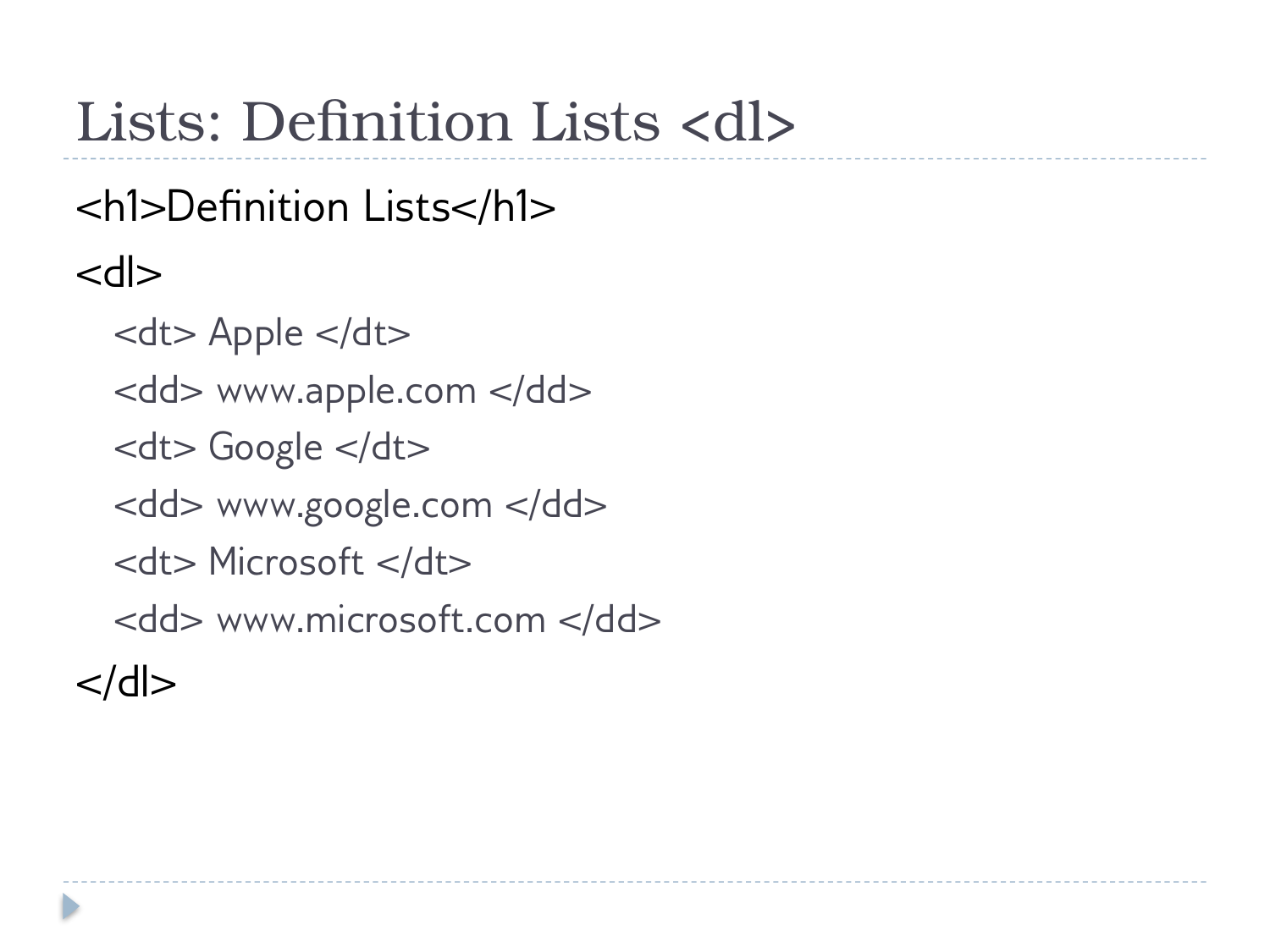

# Lists: Definition Lists <dl>
<h1>Definition Lists</h1>
<dl>
<dt> Apple </dt>
<dd> www.apple.com </dd>
<dt> Google </dt>
<dd> www.google.com </dd>
<dt> Microsoft </dt>
<dd> www.microsoft.com </dd>
</dl>